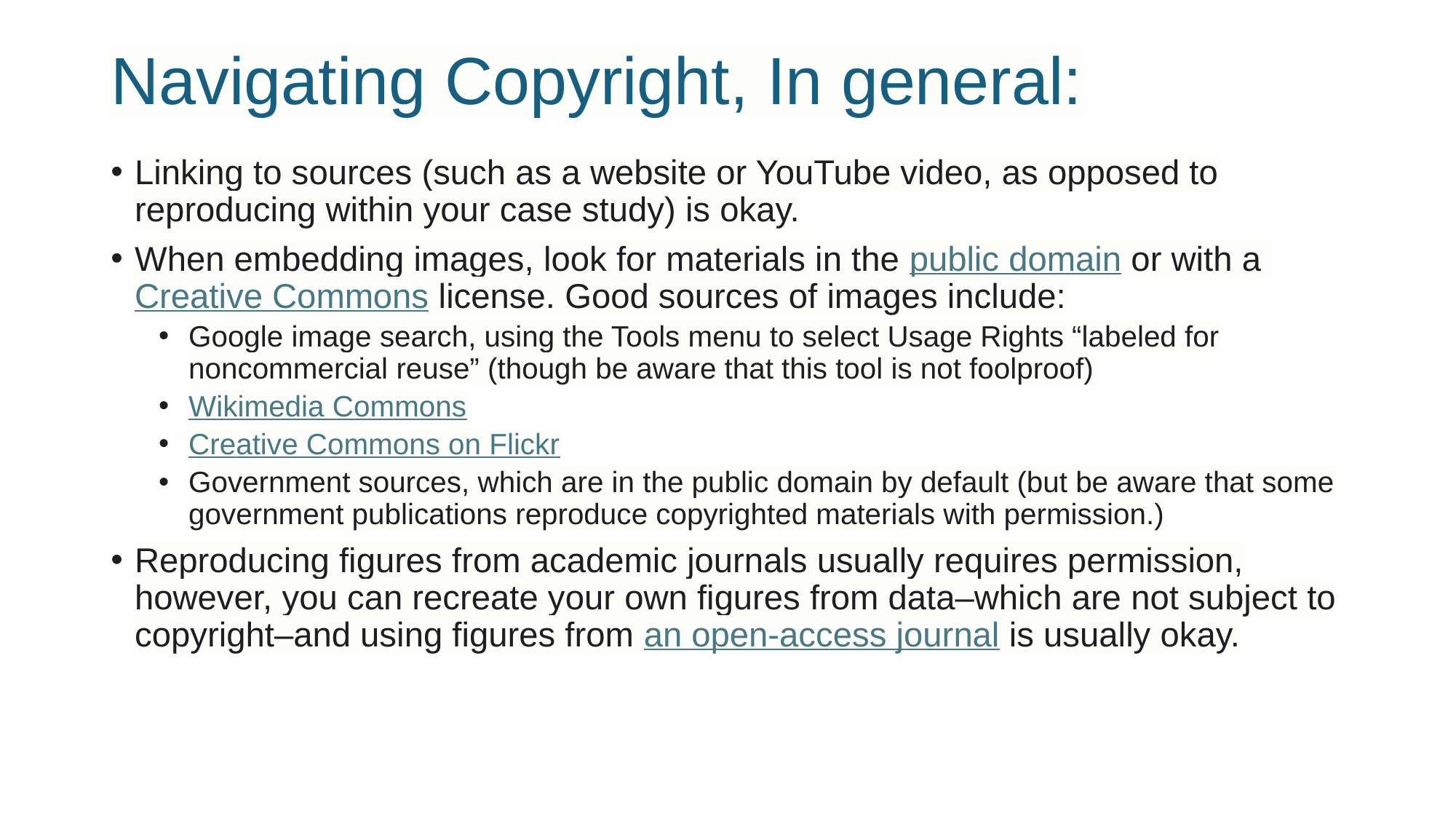

# Navigating Copyright, In general:
Linking to sources (such as a website or YouTube video, as opposed to reproducing within your case study) is okay.
When embedding images, look for materials in the public domain or with a Creative Commons license. Good sources of images include:
Google image search, using the Tools menu to select Usage Rights “labeled for noncommercial reuse” (though be aware that this tool is not foolproof)
Wikimedia Commons
Creative Commons on Flickr
Government sources, which are in the public domain by default (but be aware that some government publications reproduce copyrighted materials with permission.)
Reproducing figures from academic journals usually requires permission, however, you can recreate your own figures from data–which are not subject to copyright–and using figures from an open-access journal is usually okay.